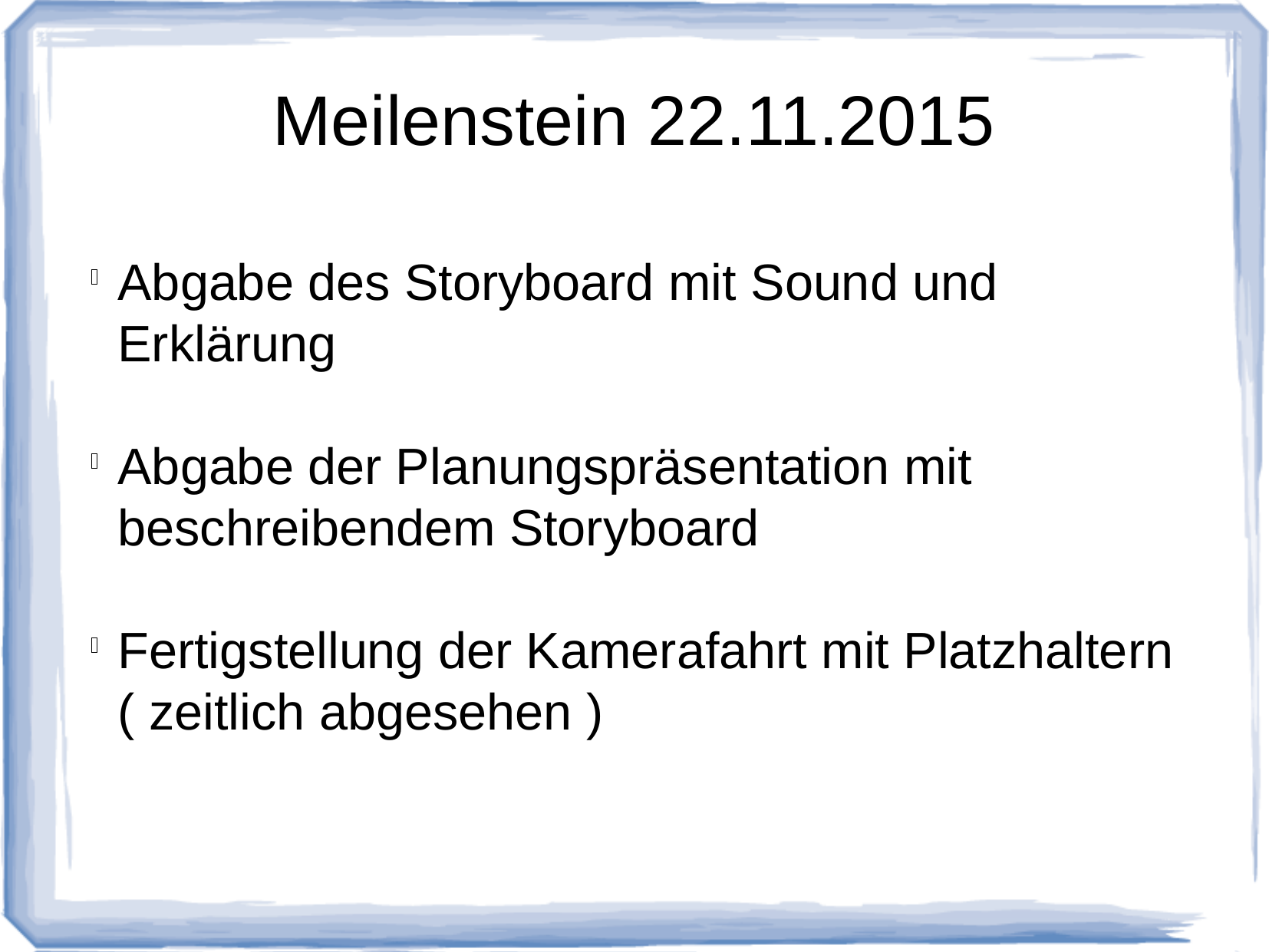

Meilenstein 22.11.2015
Abgabe des Storyboard mit Sound und Erklärung

Abgabe der Planungspräsentation mit beschreibendem Storyboard

Fertigstellung der Kamerafahrt mit Platzhaltern ( zeitlich abgesehen )